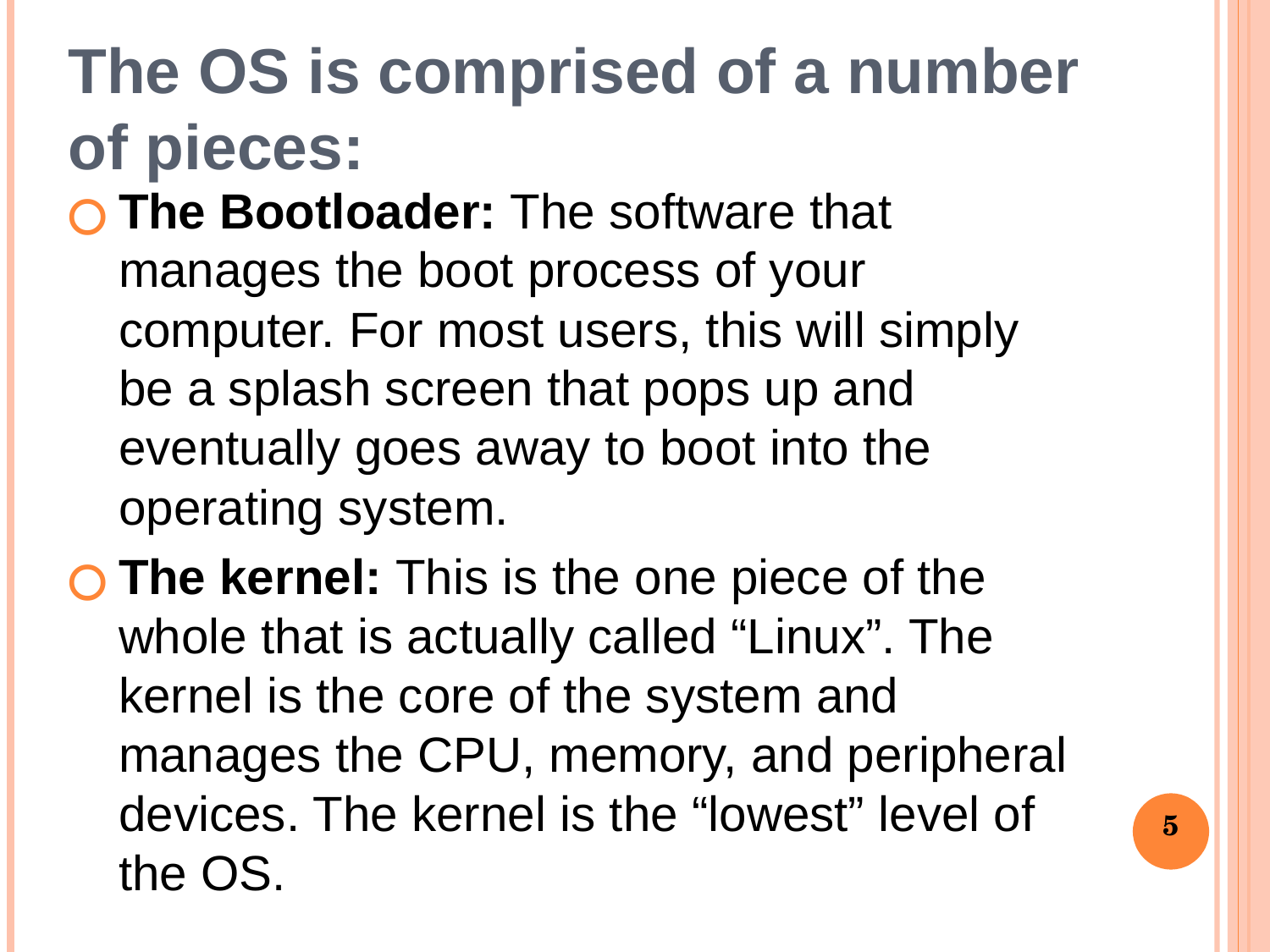

# The OS is comprised of a number of pieces:
The Bootloader: The software that manages the boot process of your computer. For most users, this will simply be a splash screen that pops up and eventually goes away to boot into the operating system.
The kernel: This is the one piece of the whole that is actually called “Linux”. The kernel is the core of the system and manages the CPU, memory, and peripheral devices. The kernel is the “lowest” level of the OS.

5